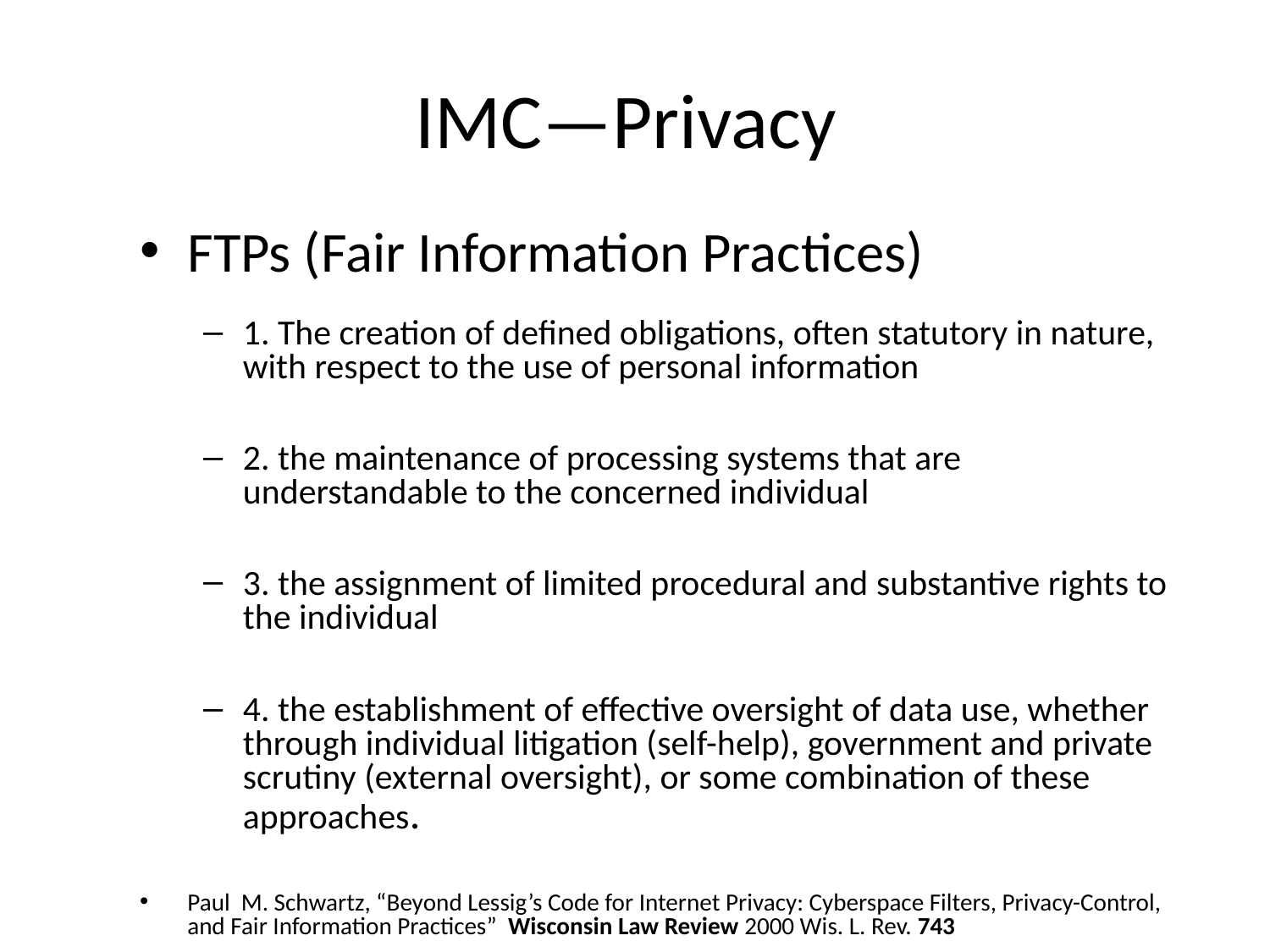

# IMC—Privacy
FTPs (Fair Information Practices)

1. The creation of defined obligations, often statutory in nature, with respect to the use of personal information

2. the maintenance of processing systems that are understandable to the concerned individual

3. the assignment of limited procedural and substantive rights to the individual

4. the establishment of effective oversight of data use, whether through individual litigation (self-help), government and private scrutiny (external oversight), or some combination of these approaches.

Paul  M. Schwartz, “Beyond Lessig’s Code for Internet Privacy: Cyberspace Filters, Privacy-Control, and Fair Information Practices”  Wisconsin Law Review 2000 Wis. L. Rev. 743